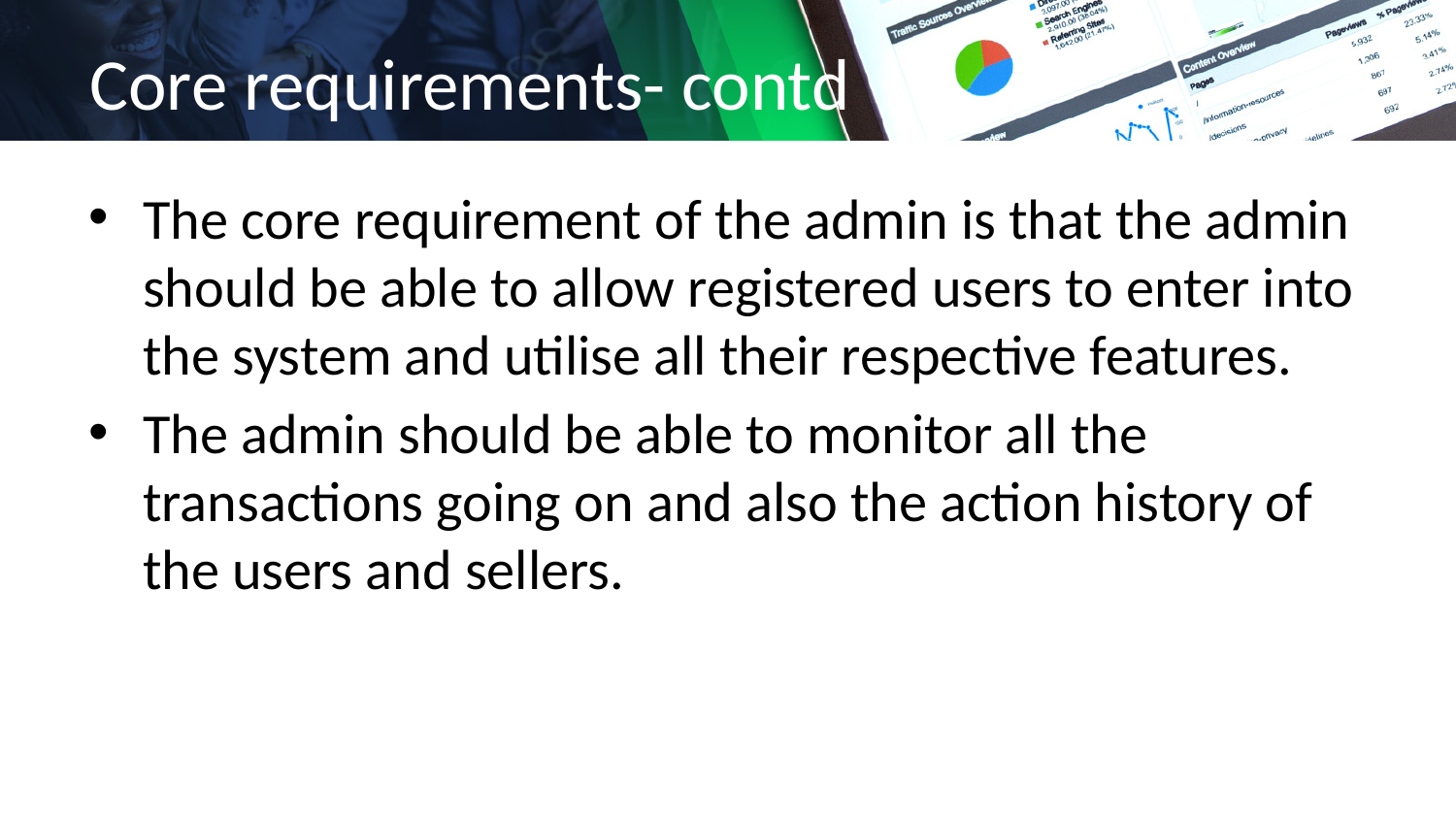

# Core requirements- contd
The core requirement of the admin is that the admin should be able to allow registered users to enter into the system and utilise all their respective features.
The admin should be able to monitor all the transactions going on and also the action history of the users and sellers.